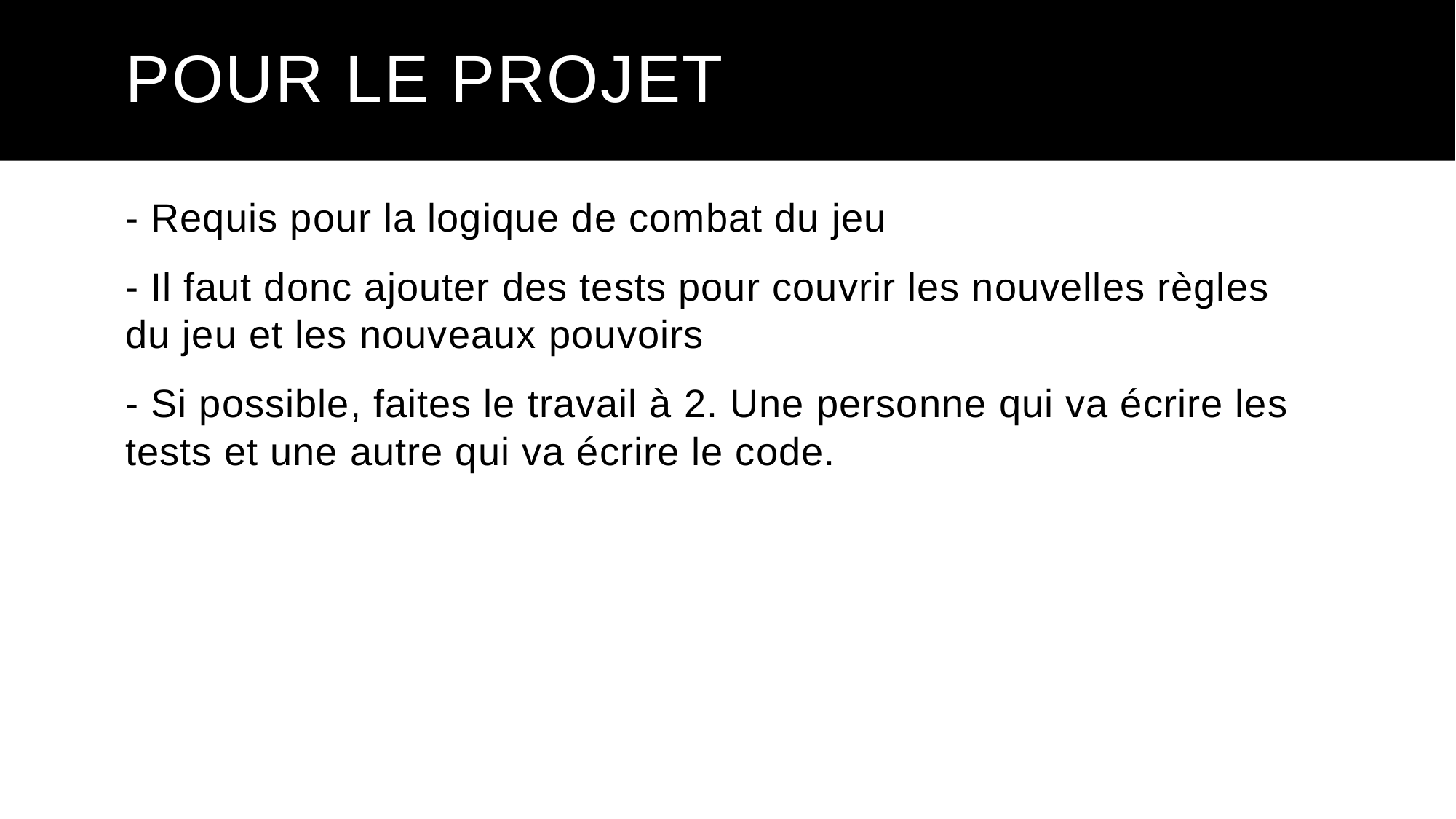

# Pour le projet
- Requis pour la logique de combat du jeu
- Il faut donc ajouter des tests pour couvrir les nouvelles règles du jeu et les nouveaux pouvoirs
- Si possible, faites le travail à 2. Une personne qui va écrire les tests et une autre qui va écrire le code.